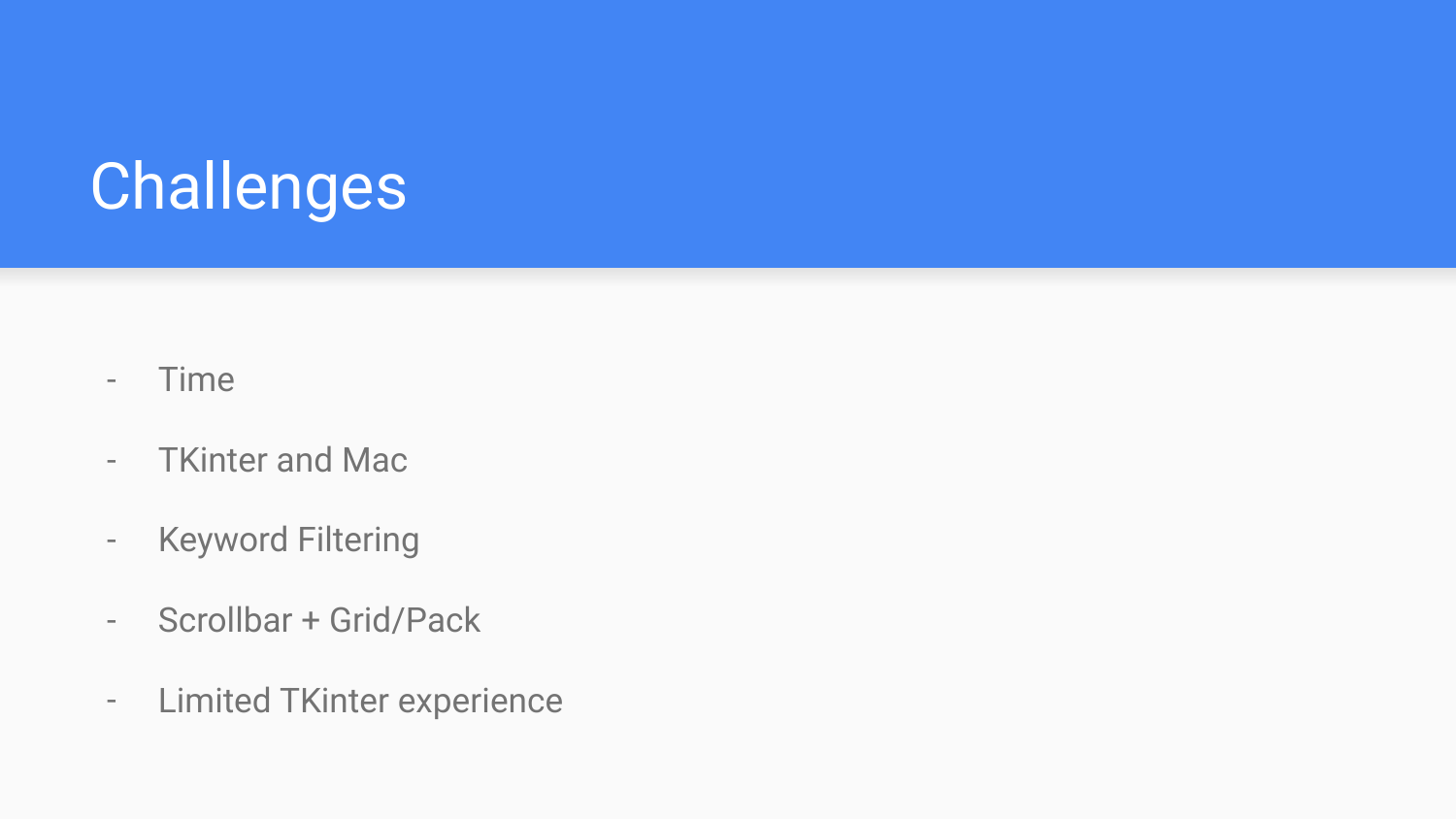

# Challenges
Time
TKinter and Mac
Keyword Filtering
Scrollbar + Grid/Pack
Limited TKinter experience